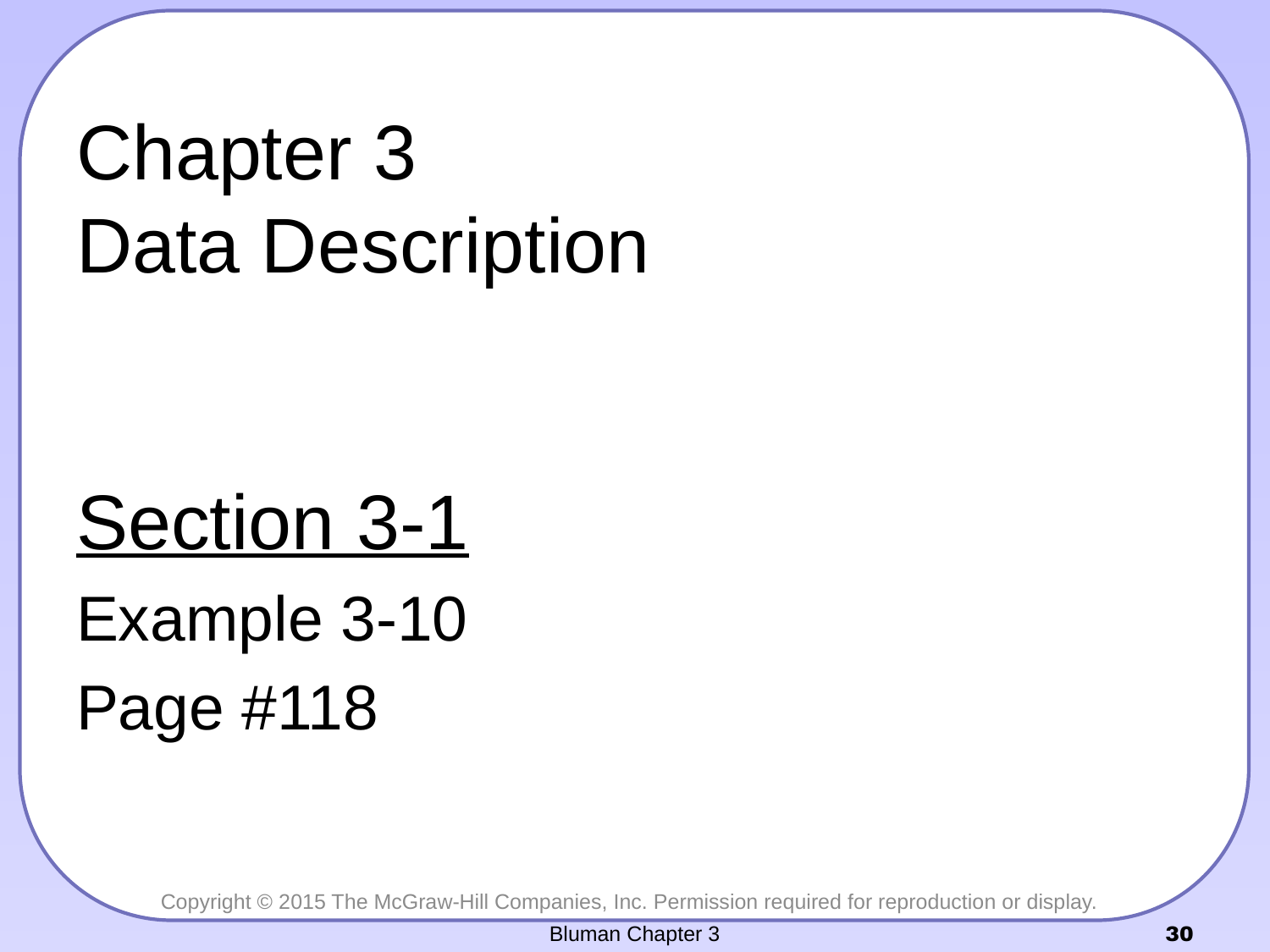

# Chapter 3 Data Description
Section 3-1
Example 3-10
Page #118
Bluman Chapter 3
30